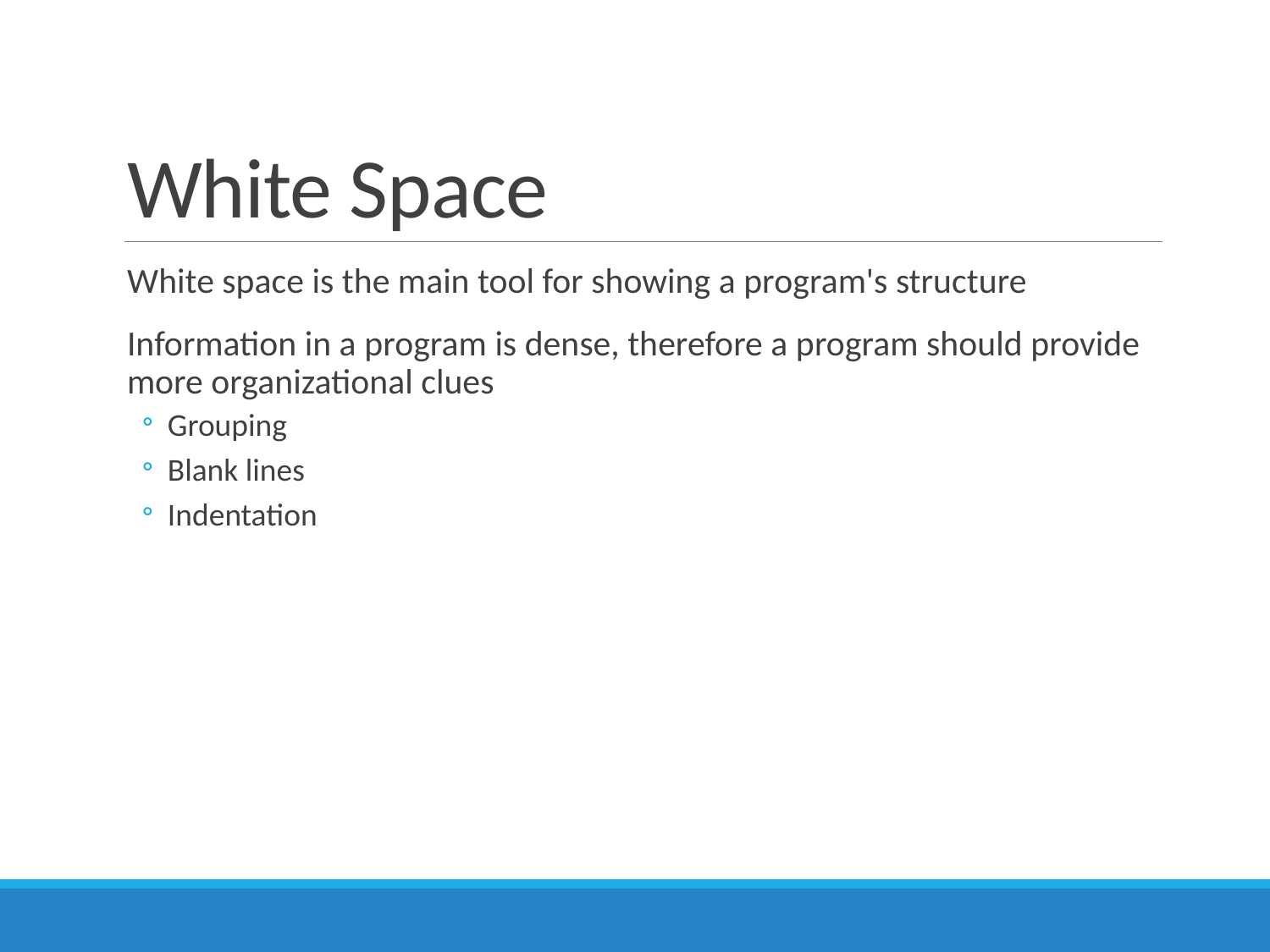

# White Space
White space is the main tool for showing a program's structure
Information in a program is dense, therefore a program should provide more organizational clues
Grouping
Blank lines
Indentation